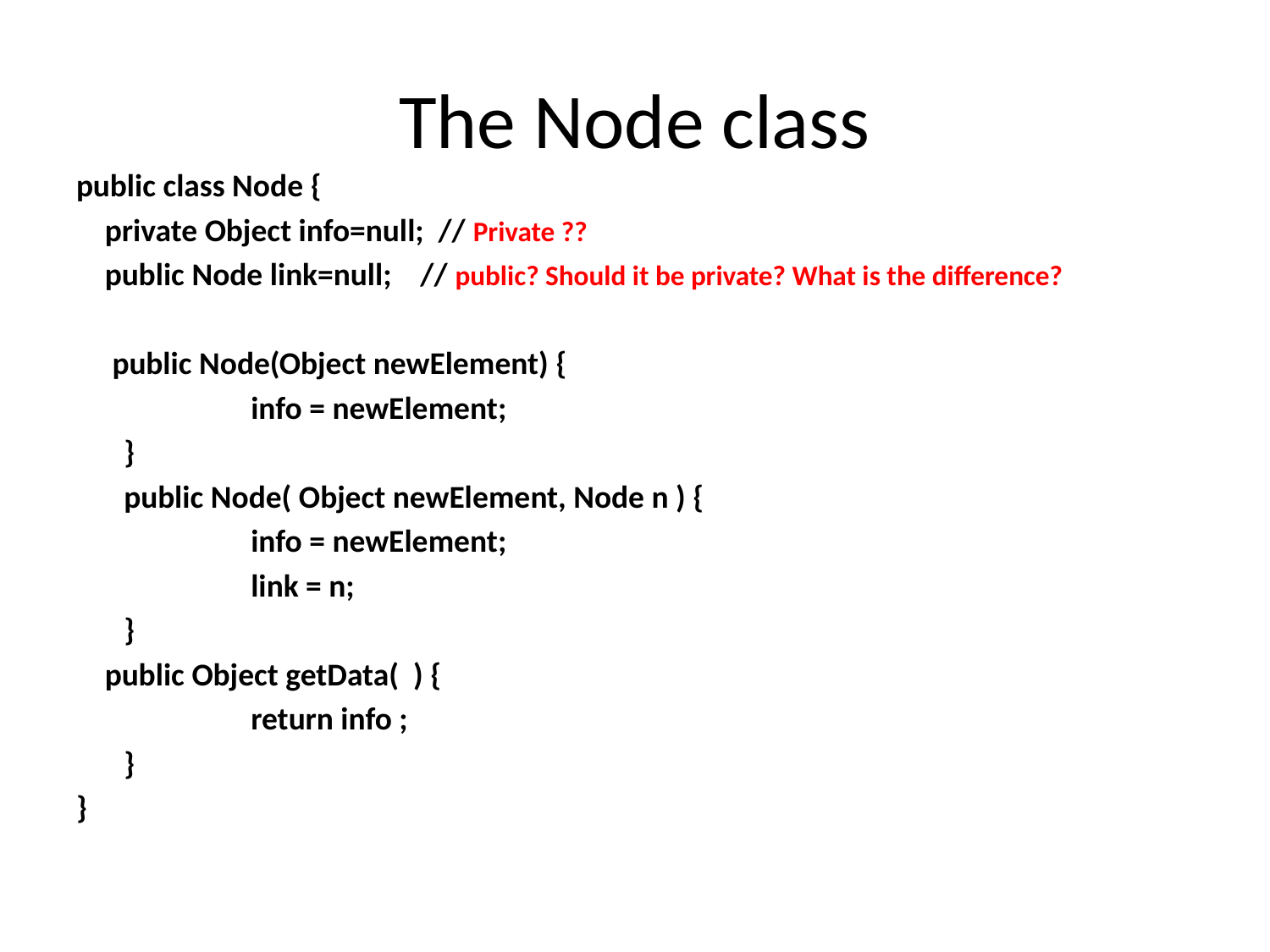

# The Node class
public class Node {
    private Object info=null;  // Private ??
    public Node link=null;    // public? Should it be private? What is the difference?

     public Node(Object newElement) {
		info = newElement;
	}
	public Node( Object newElement, Node n ) {
		info = newElement;
		link = n;
	}
    public Object getData(  ) {
		return info ;
	}
}